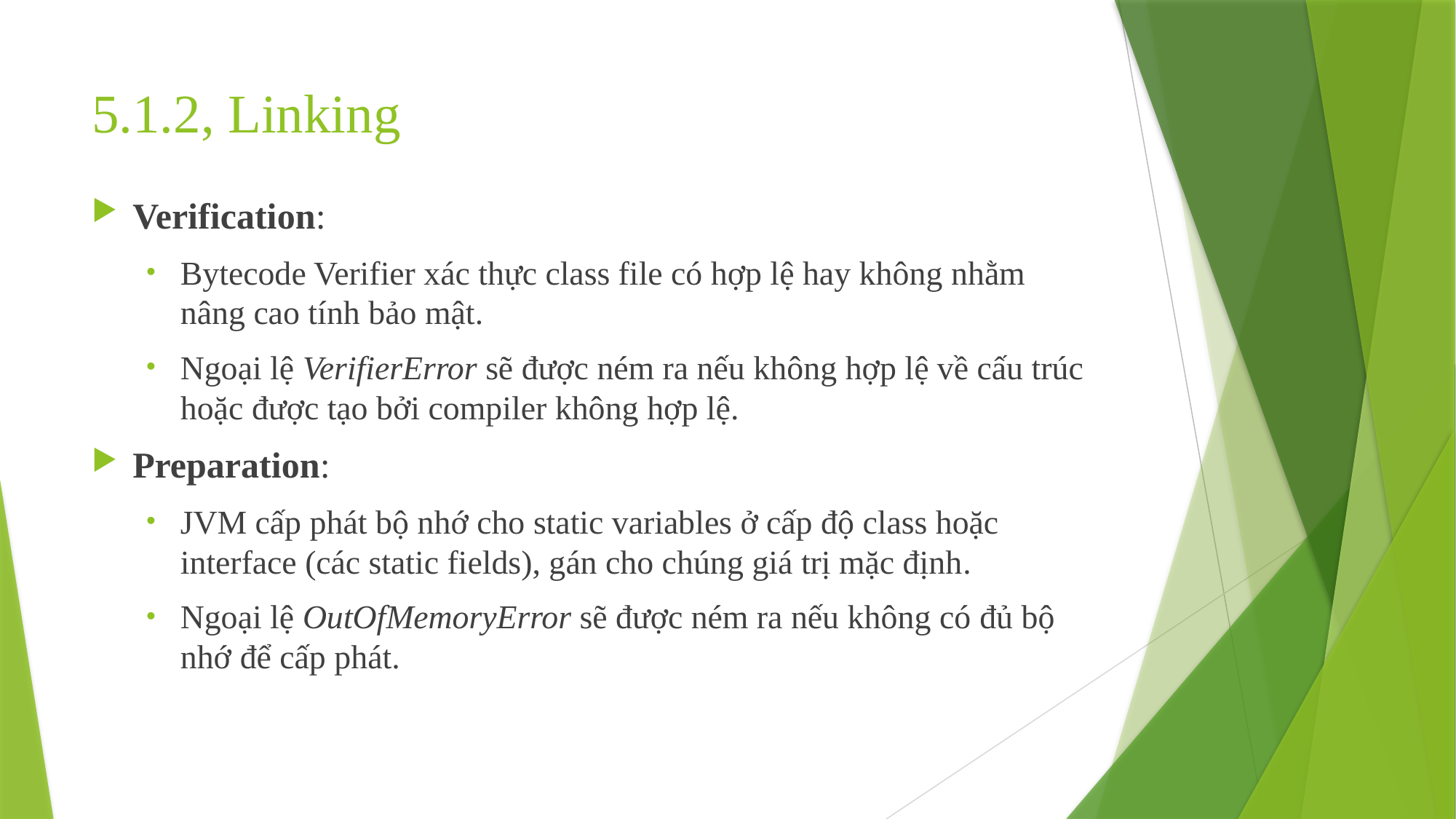

# 5.1.2, Linking
Verification:
Bytecode Verifier xác thực class file có hợp lệ hay không nhằm nâng cao tính bảo mật.
Ngoại lệ VerifierError sẽ được ném ra nếu không hợp lệ về cấu trúc hoặc được tạo bởi compiler không hợp lệ.
Preparation:
JVM cấp phát bộ nhớ cho static variables ở cấp độ class hoặc interface (các static fields), gán cho chúng giá trị mặc định.
Ngoại lệ OutOfMemoryError sẽ được ném ra nếu không có đủ bộ nhớ để cấp phát.